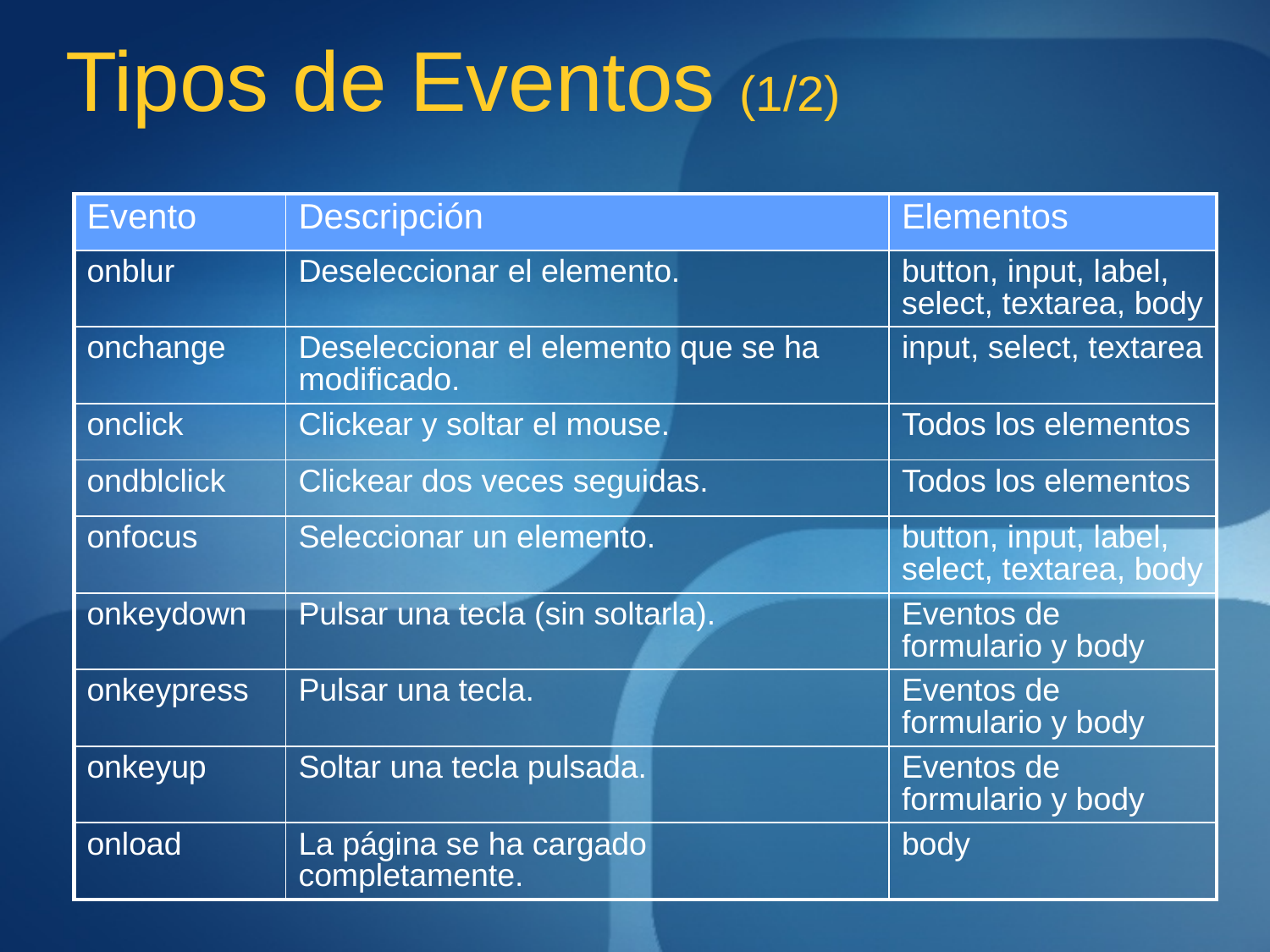

# Tipos de Eventos (1/2)
| Evento | Descripción | Elementos |
| --- | --- | --- |
| onblur | Deseleccionar el elemento. | button, input, label, select, textarea, body |
| onchange | Deseleccionar el elemento que se ha modificado. | input, select, textarea |
| onclick | Clickear y soltar el mouse. | Todos los elementos |
| ondblclick | Clickear dos veces seguidas. | Todos los elementos |
| onfocus | Seleccionar un elemento. | button, input, label, select, textarea, body |
| onkeydown | Pulsar una tecla (sin soltarla). | Eventos de formulario y body |
| onkeypress | Pulsar una tecla. | Eventos de formulario y body |
| onkeyup | Soltar una tecla pulsada. | Eventos de formulario y body |
| onload | La página se ha cargado completamente. | body |